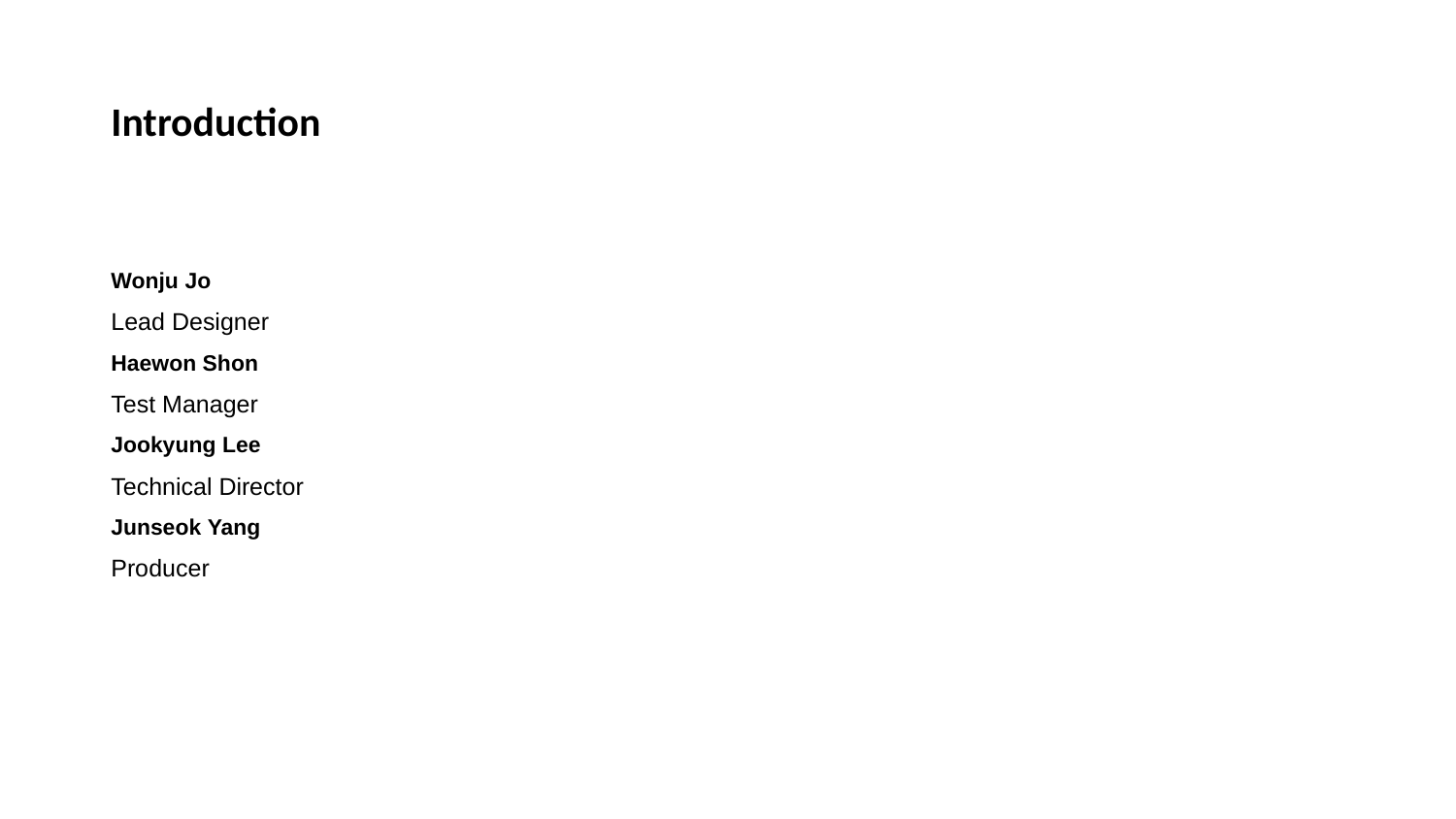

# Introduction
Wonju Jo
Lead Designer
Haewon Shon
Test Manager
Jookyung Lee
Technical Director
Junseok Yang
Producer